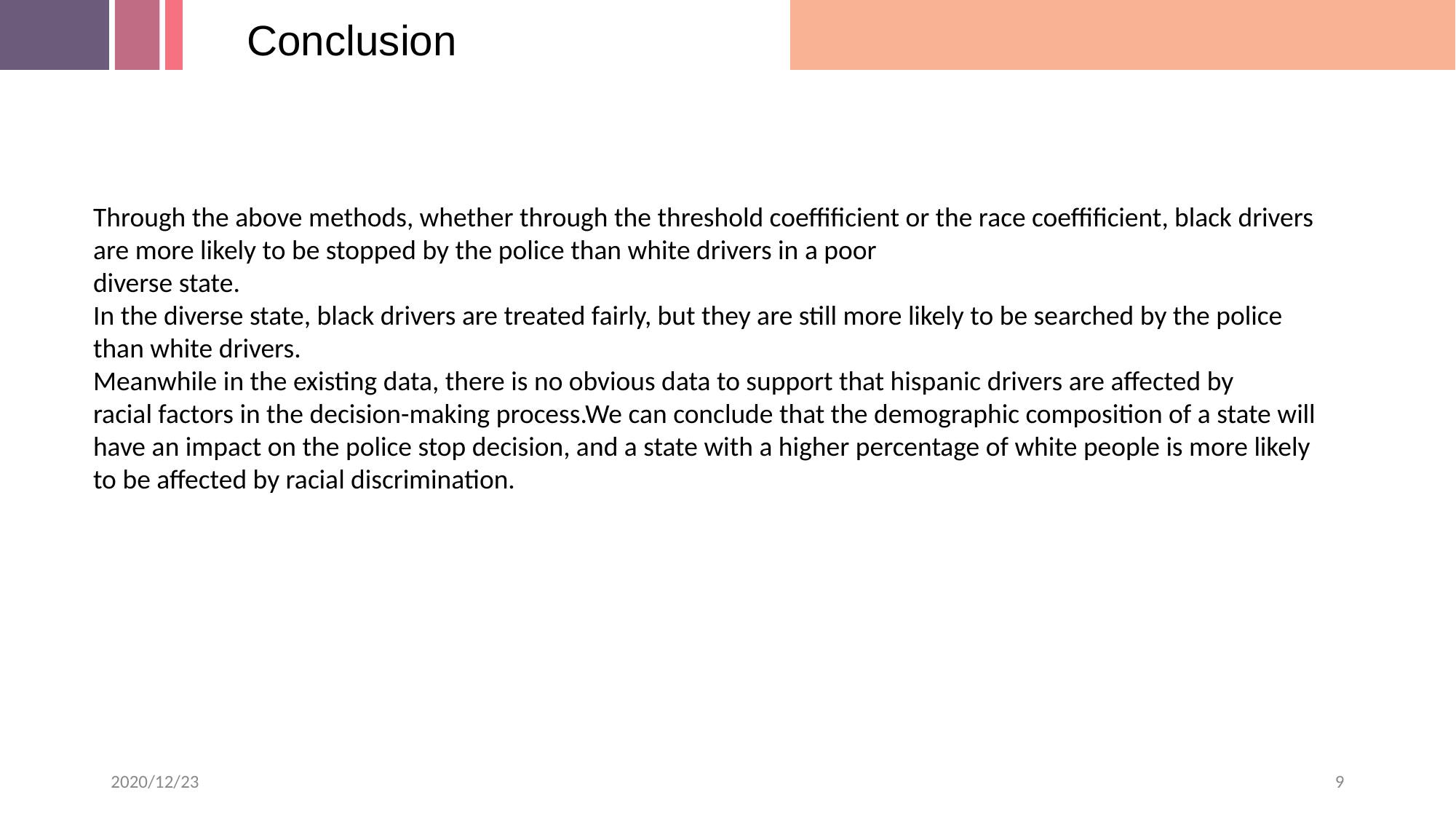

Conclusion
Through the above methods, whether through the threshold coeffificient or the race coeffificient, black drivers are more likely to be stopped by the police than white drivers in a poor
diverse state.
In the diverse state, black drivers are treated fairly, but they are still more likely to be searched by the police
than white drivers.
Meanwhile in the existing data, there is no obvious data to support that hispanic drivers are affected by
racial factors in the decision-making process.We can conclude that the demographic composition of a state will have an impact on the police stop decision, and a state with a higher percentage of white people is more likely to be affected by racial discrimination.
2020/12/23
9